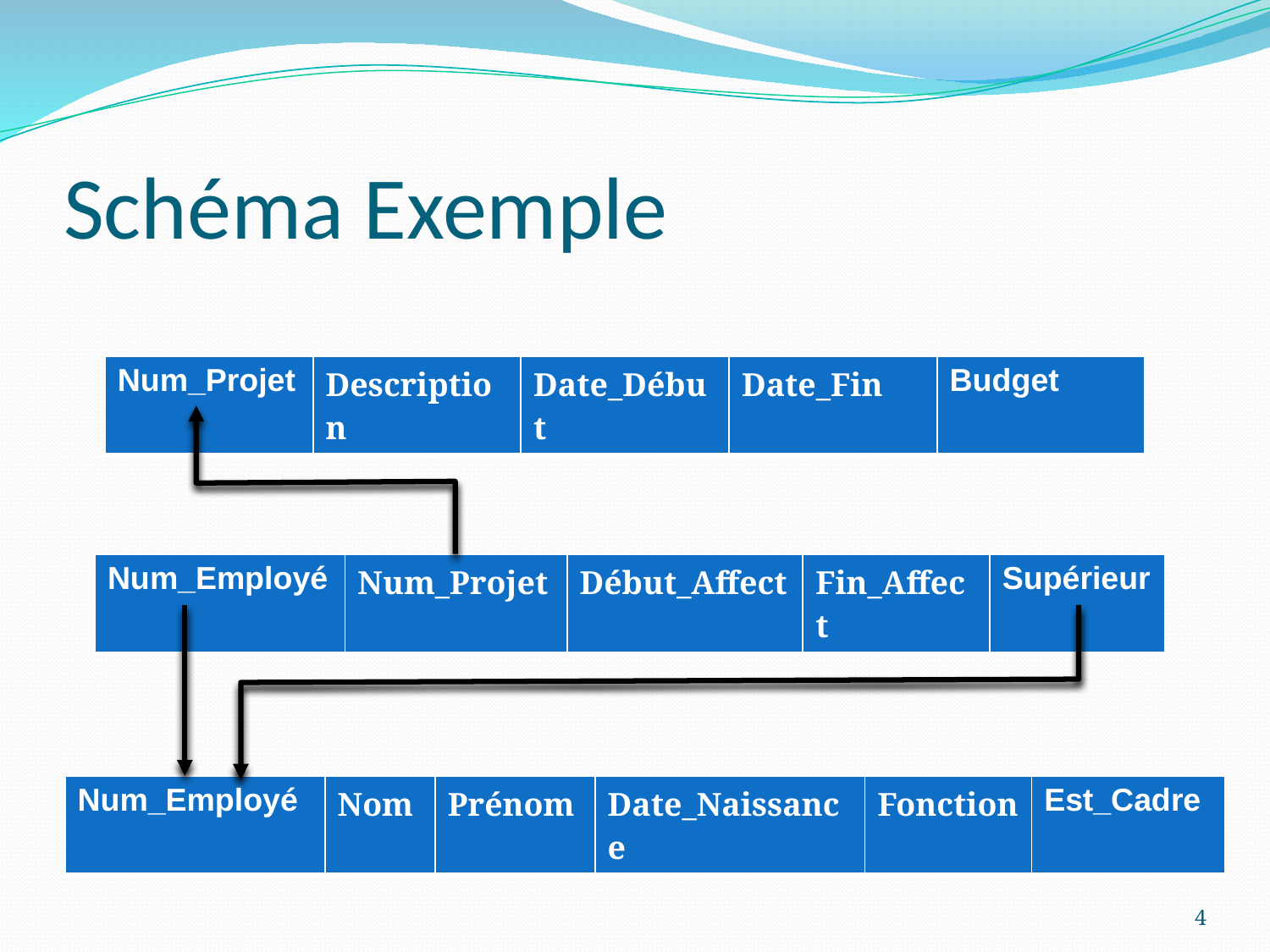

# Schéma Exemple
| Num\_Projet | Description | Date\_Début | Date\_Fin | Budget |
| --- | --- | --- | --- | --- |

| Num\_Employé | Num\_Projet | Début\_Affect | Fin\_Affect | Supérieur |
| --- | --- | --- | --- | --- |

| Num\_Employé | Nom | Prénom | Date\_Naissance | Fonction | Est\_Cadre |
| --- | --- | --- | --- | --- | --- |
4